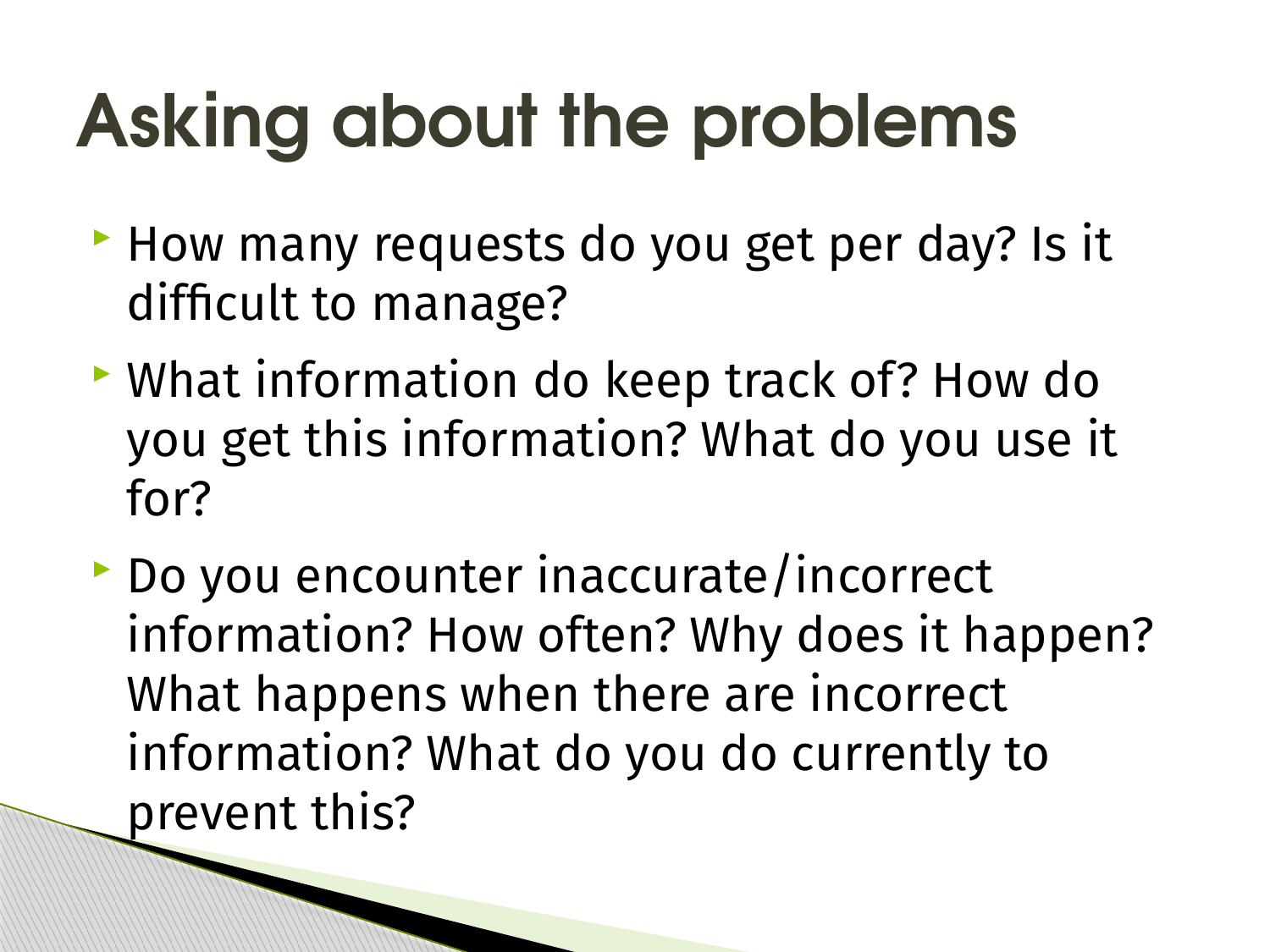

# Asking about the problems
How many requests do you get per day? Is it difficult to manage?
What information do keep track of? How do you get this information? What do you use it for?
Do you encounter inaccurate/incorrect information? How often? Why does it happen? What happens when there are incorrect information? What do you do currently to prevent this?